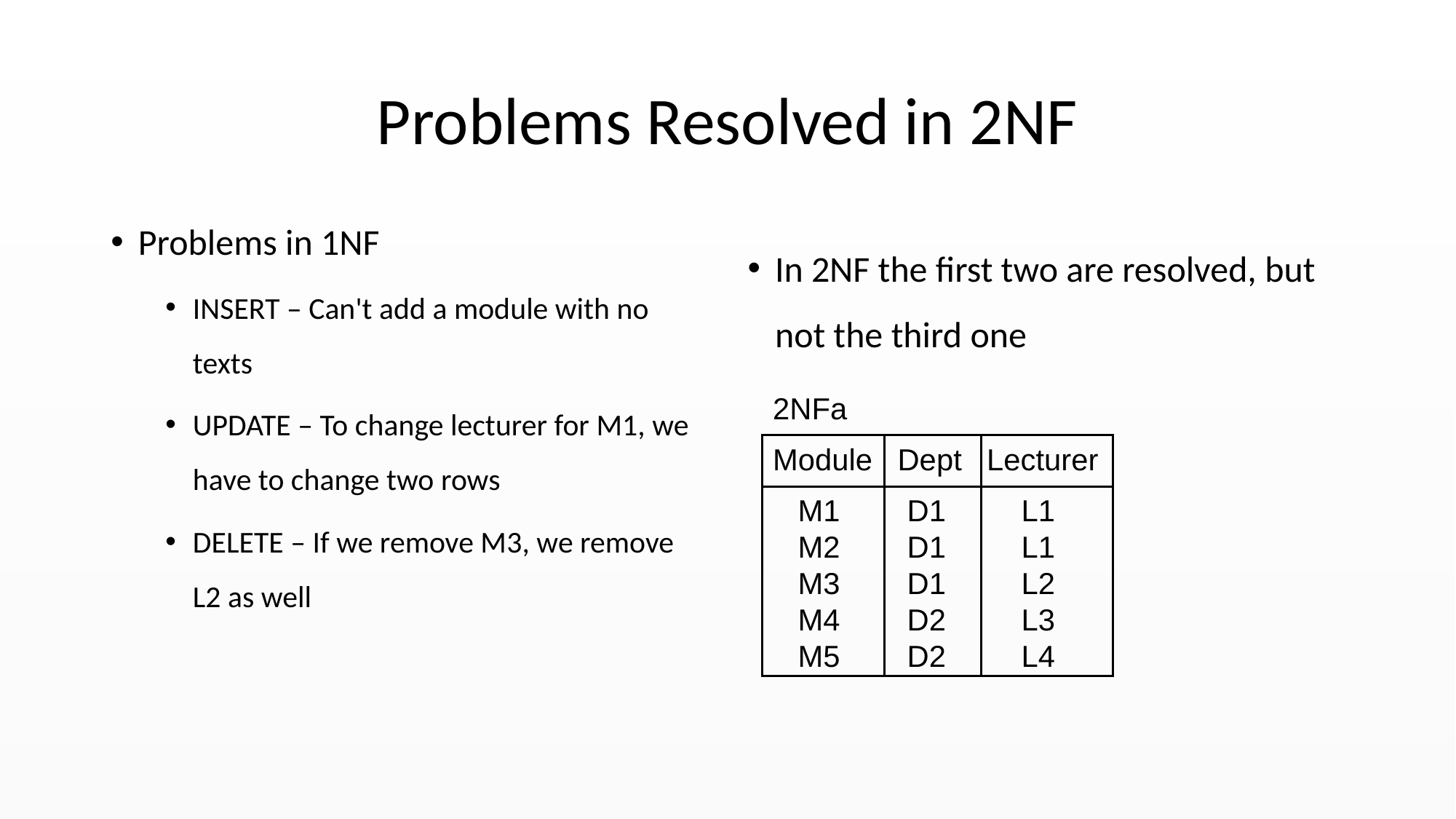

# Problems Resolved in 2NF
Problems in 1NF
INSERT – Can't add a module with no texts
UPDATE – To change lecturer for M1, we have to change two rows
DELETE – If we remove M3, we remove L2 as well
In 2NF the first two are resolved, but not the third one
2NFa

Module   Dept   Lecturer

   M1        D1         L1
   M2        D1         L1
   M3        D1         L2
   M4        D2         L3
   M5        D2         L4